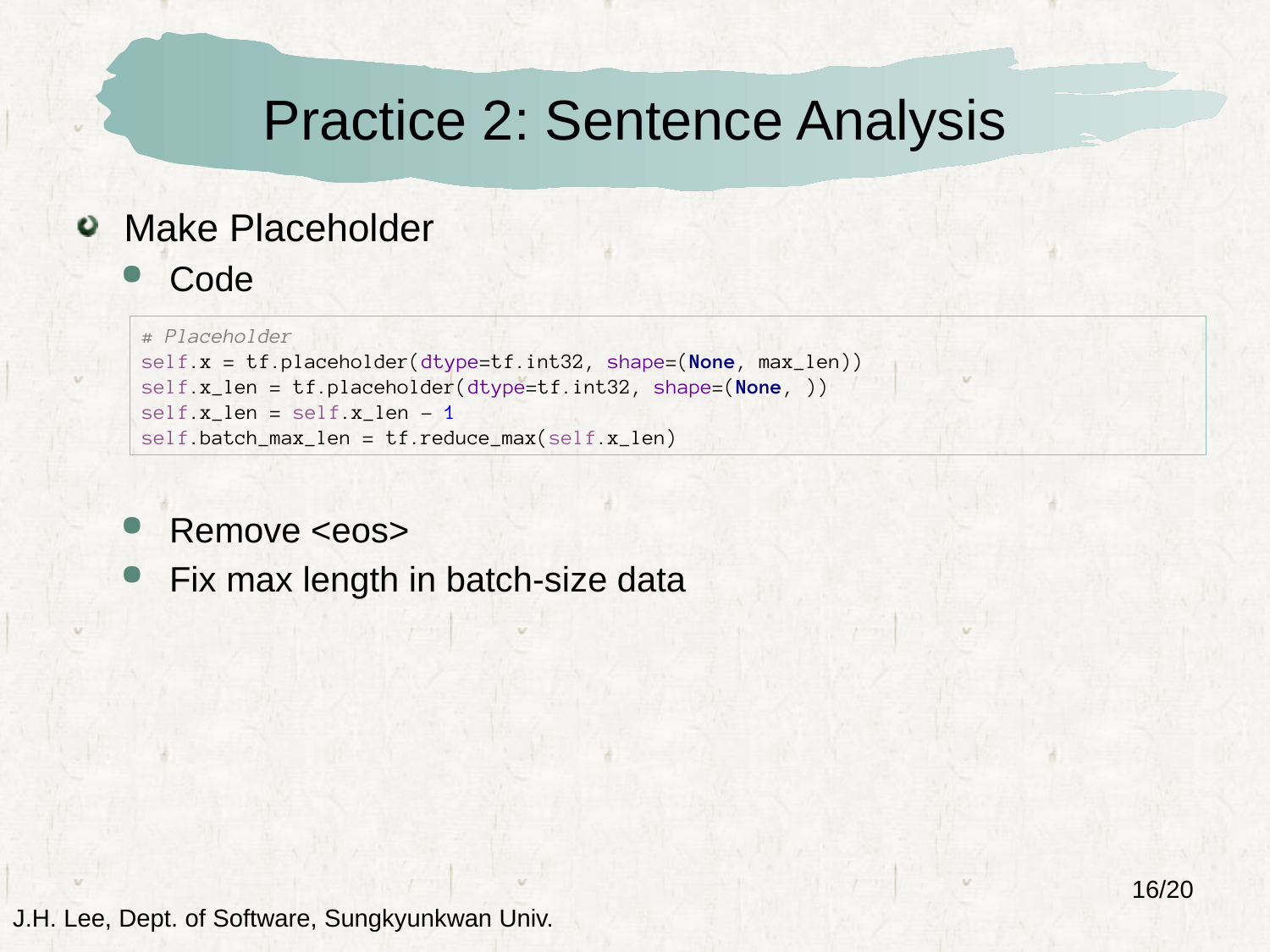

# Practice 2: Sentence Analysis
Make Placeholder
Code

Remove <eos>
Fix max length in batch-size data
# Placeholder self.x = tf.placeholder(dtype=tf.int32, shape=(None, max_len)) self.x_len = tf.placeholder(dtype=tf.int32, shape=(None, )) self.x_len = self.x_len – 1 self.batch_max_len = tf.reduce_max(self.x_len)
16/20
J.H. Lee, Dept. of Software, Sungkyunkwan Univ.